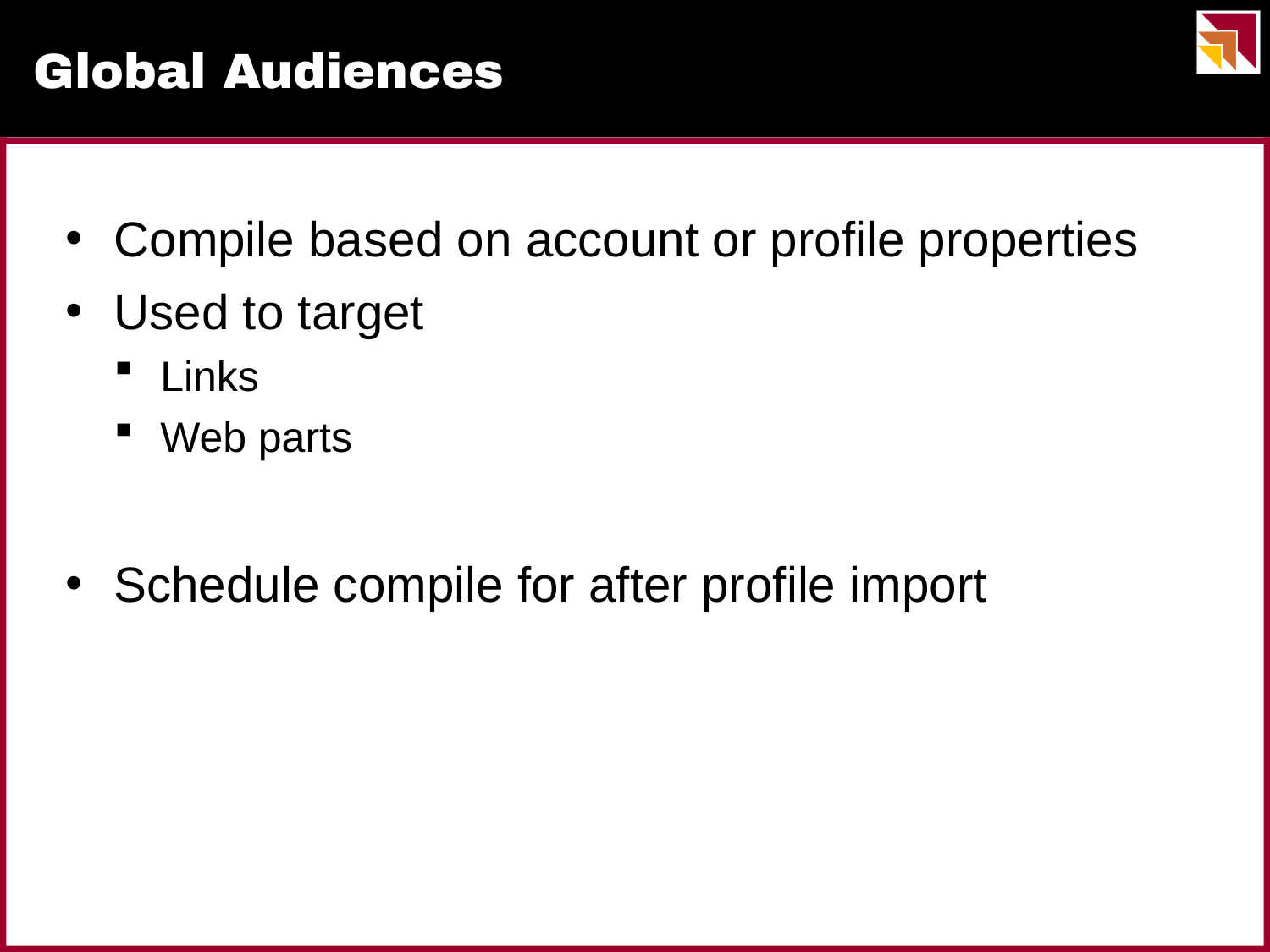

# Global Audiences
Compile based on account or profile properties
Used to target
Links
Web parts

Schedule compile for after profile import